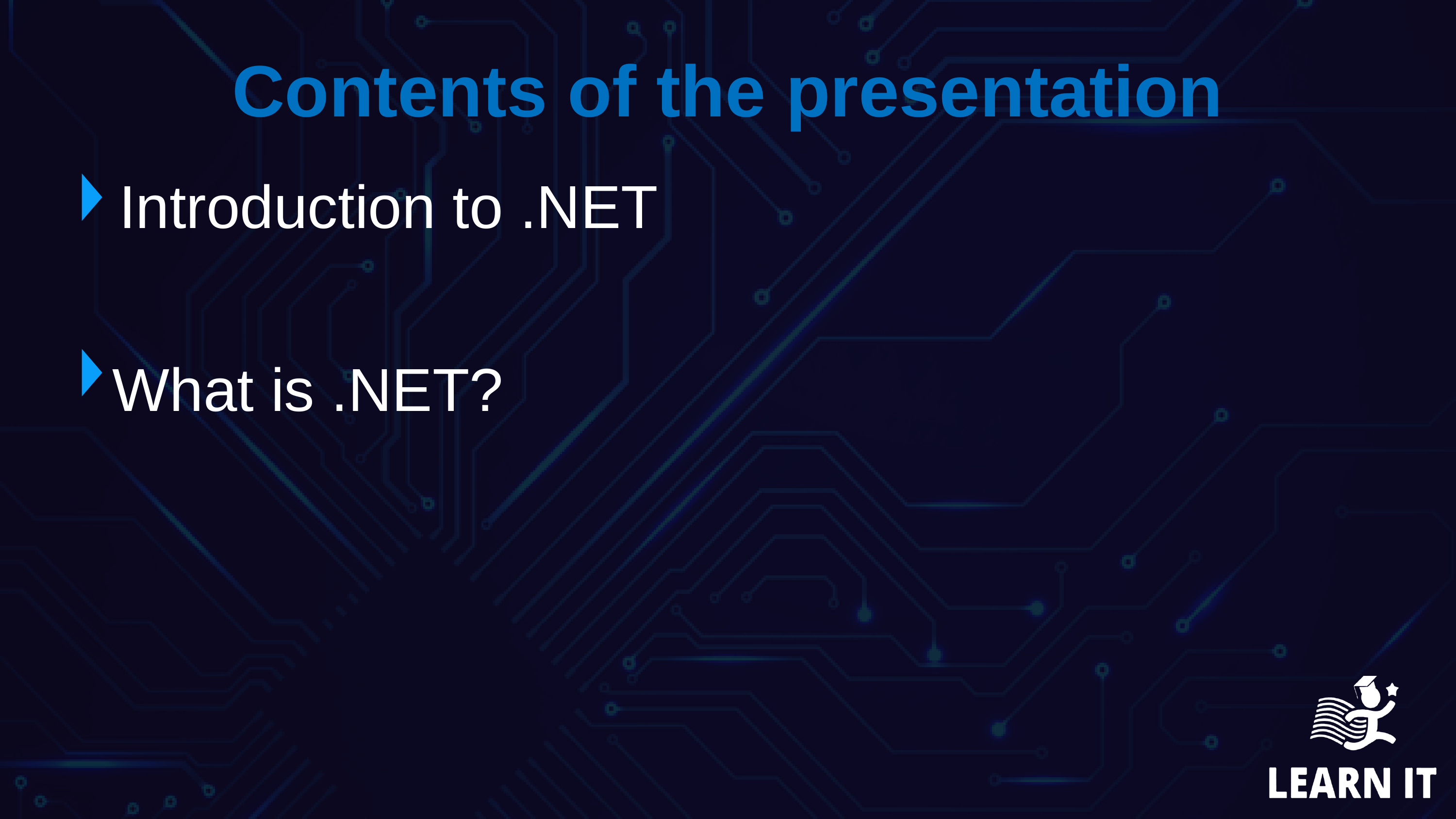

Contents of the presentation
     Introduction to .NET

    What is .NET?